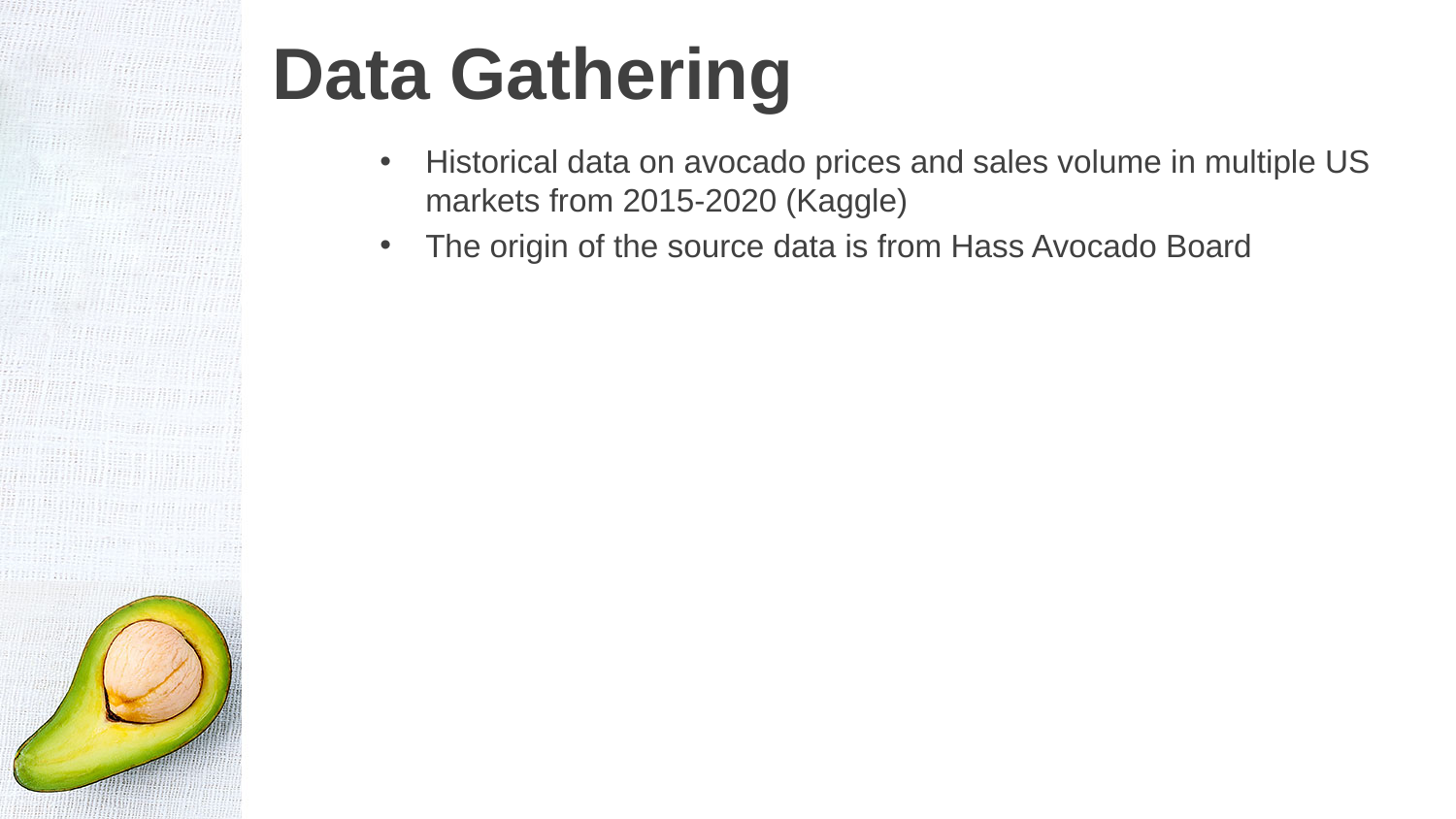

# Data Gathering
Historical data on avocado prices and sales volume in multiple US markets from 2015-2020 (Kaggle)
The origin of the source data is from Hass Avocado Board